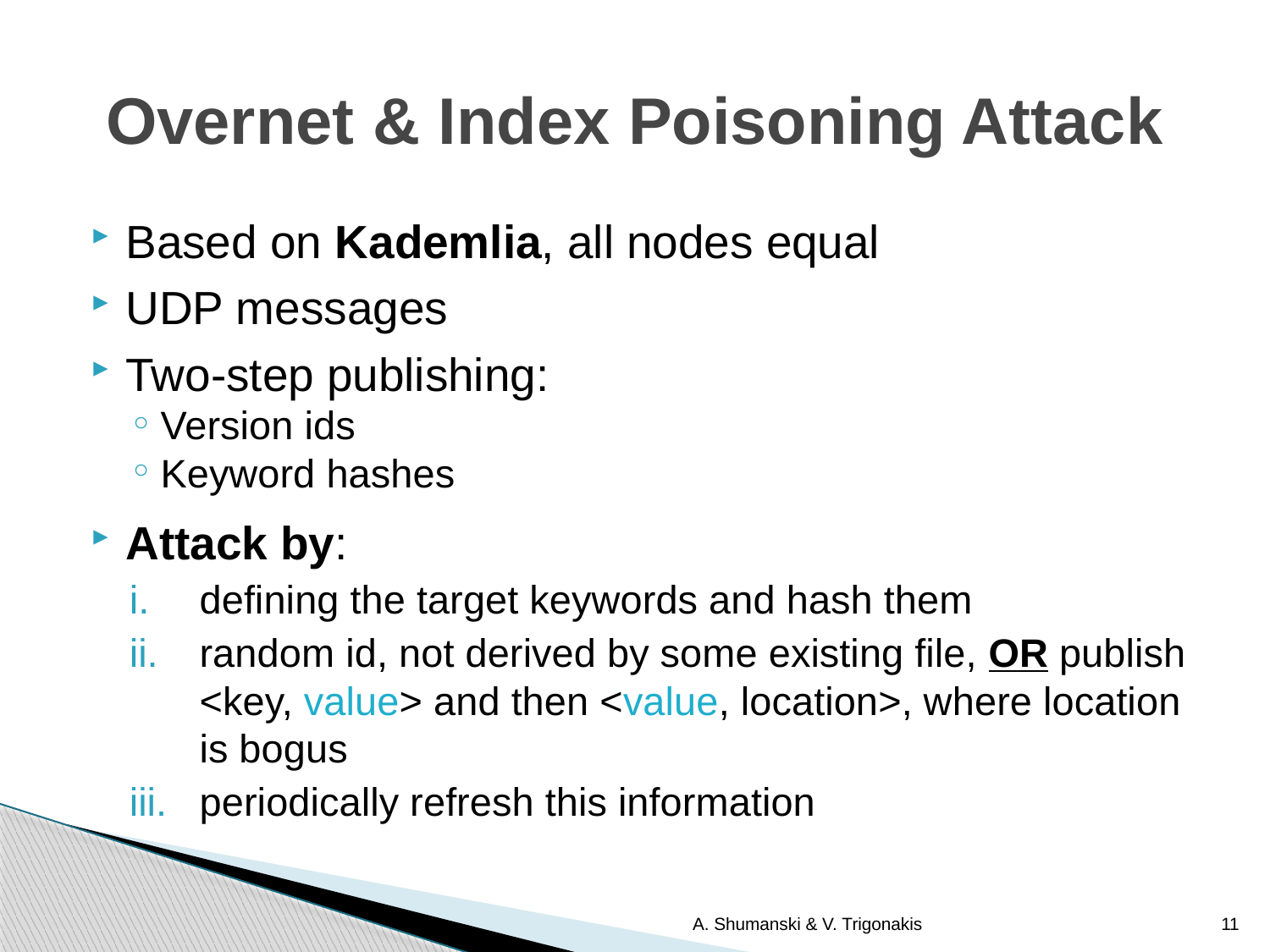

# Overnet & Index Poisoning Attack
Based on Kademlia, all nodes equal
UDP messages
Two-step publishing:
Version ids
Keyword hashes
Attack by:
defining the target keywords and hash them
random id, not derived by some existing file, OR publish <key, value> and then <value, location>, where location is bogus
periodically refresh this information

A. Shumanski & V. Trigonakis
11